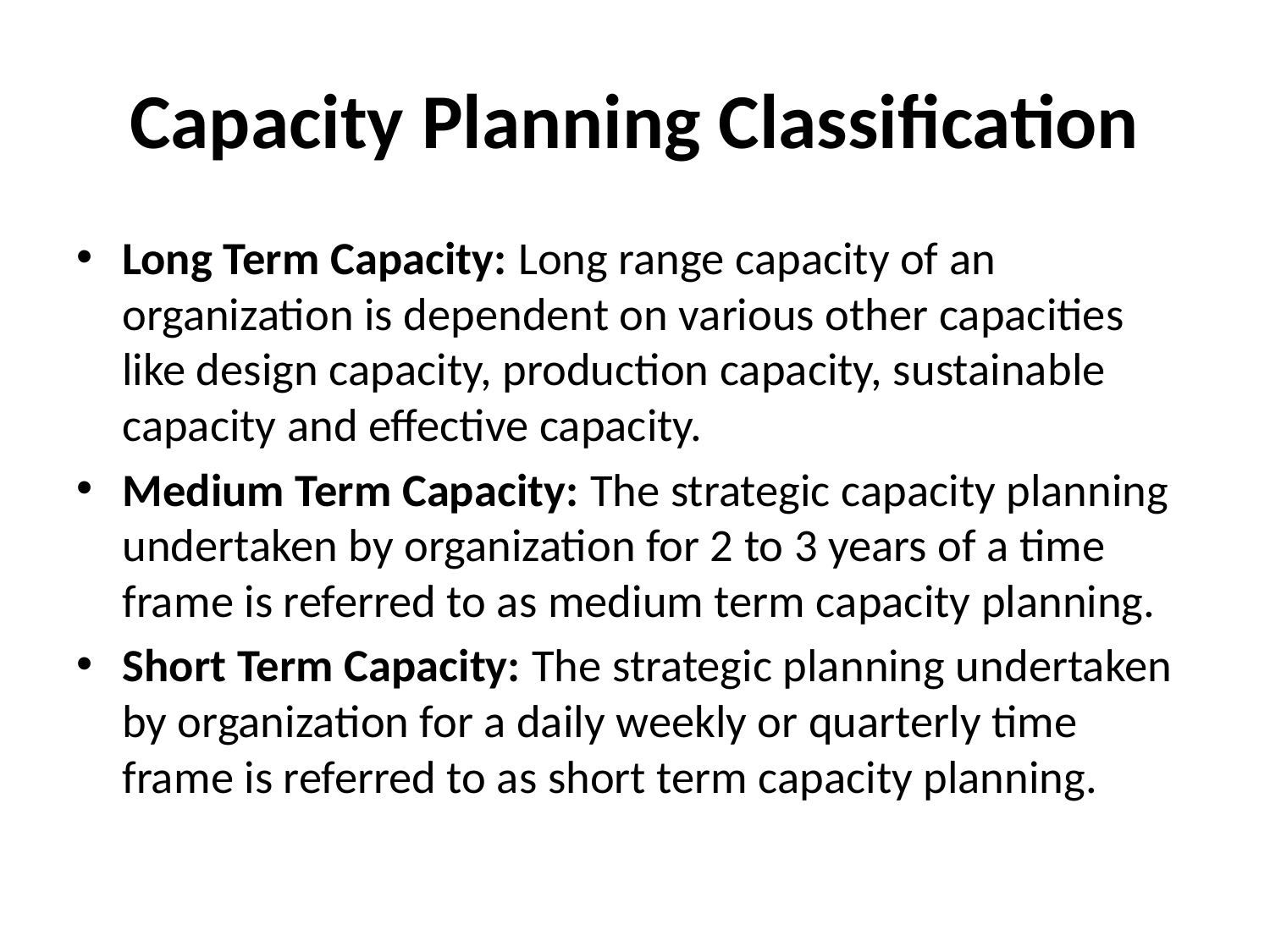

# Capacity Planning Classification
Long Term Capacity: Long range capacity of an organization is dependent on various other capacities like design capacity, production capacity, sustainable capacity and effective capacity.
Medium Term Capacity: The strategic capacity planning undertaken by organization for 2 to 3 years of a time frame is referred to as medium term capacity planning.
Short Term Capacity: The strategic planning undertaken by organization for a daily weekly or quarterly time frame is referred to as short term capacity planning.